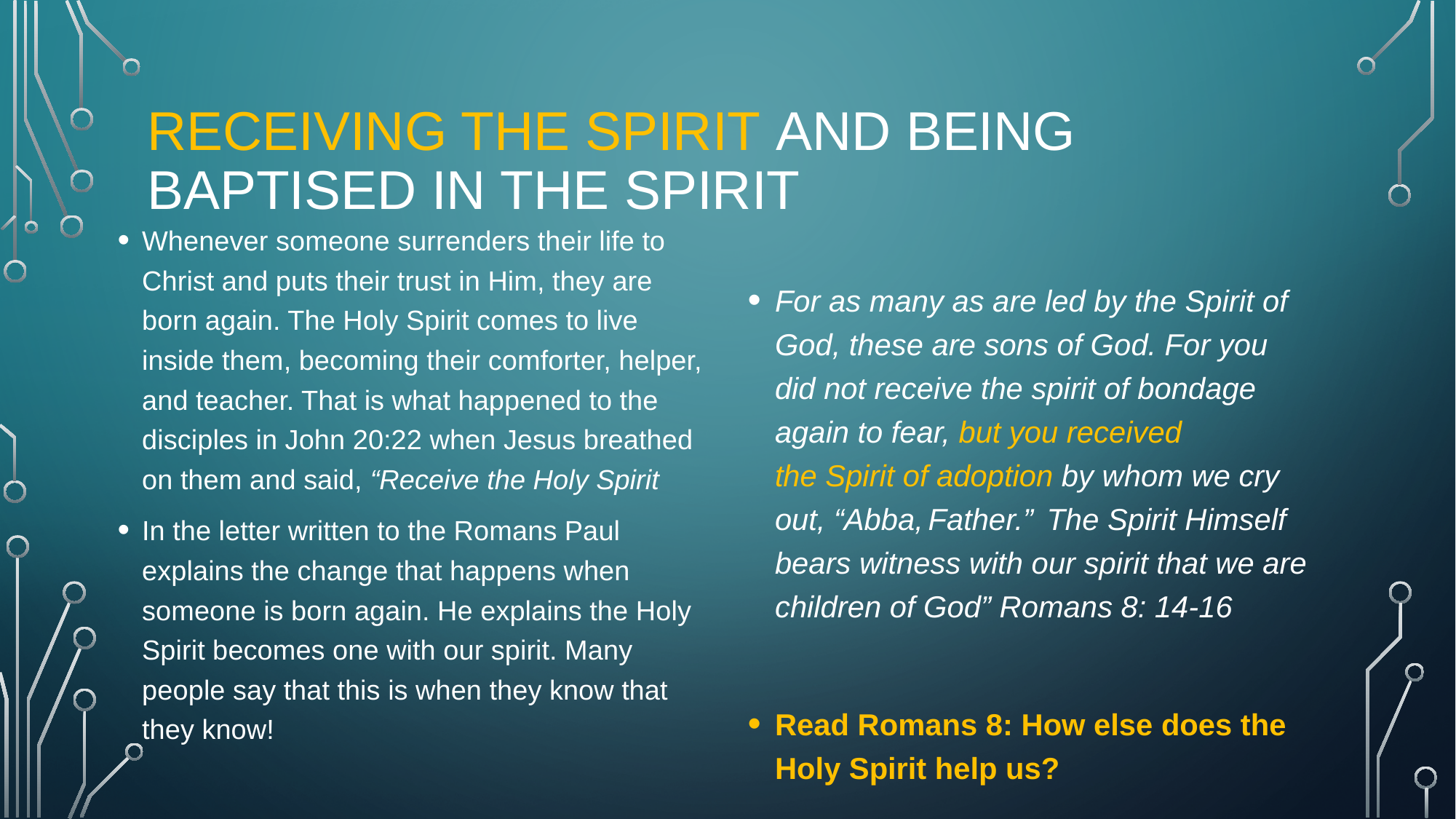

# Receiving the spirit and being baptised in the spirit
Whenever someone surrenders their life to Christ and puts their trust in Him, they are born again. The Holy Spirit comes to live inside them, becoming their comforter, helper, and teacher. That is what happened to the disciples in John 20:22 when Jesus breathed on them and said, “Receive the Holy Spirit
In the letter written to the Romans Paul explains the change that happens when someone is born again. He explains the Holy Spirit becomes one with our spirit. Many people say that this is when they know that they know!

For as many as are led by the Spirit of God, these are sons of God. For you did not receive the spirit of bondage again to fear, but you received the Spirit of adoption by whom we cry out, “Abba, Father.”  The Spirit Himself bears witness with our spirit that we are children of God” Romans 8: 14-16

Read Romans 8: How else does the Holy Spirit help us?